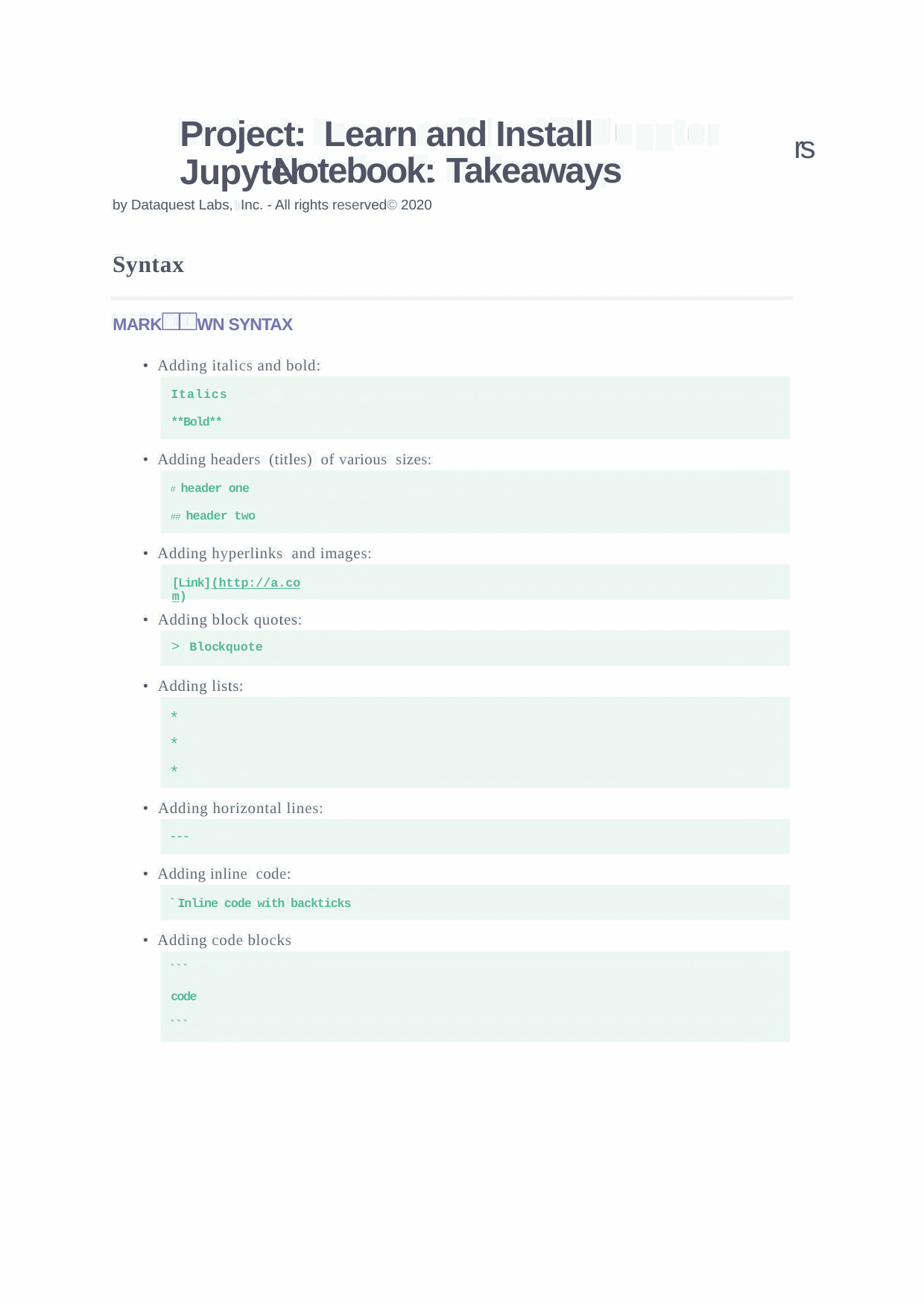

Project:  Learn and Install Jupyter
rs
Notebook:
by Dataquest Labs,  Inc. - All rights reserved© 2020
Takeaways
Syntax
MARK□□WN SYNTAX
•
Adding italics and bold:
Italics
**Bold**
•
Adding headers  (titles)  of various  sizes:
# header one
## header two
•
Adding hyperlinks  and images:
[Link](http://a.com)
•
Adding block quotes:
>   Blockquote
•
Adding lists:
*
*
*
•
Adding horizontal lines:
•
Adding inline  code:
Inline code with backticks
•
Adding code blocks
code